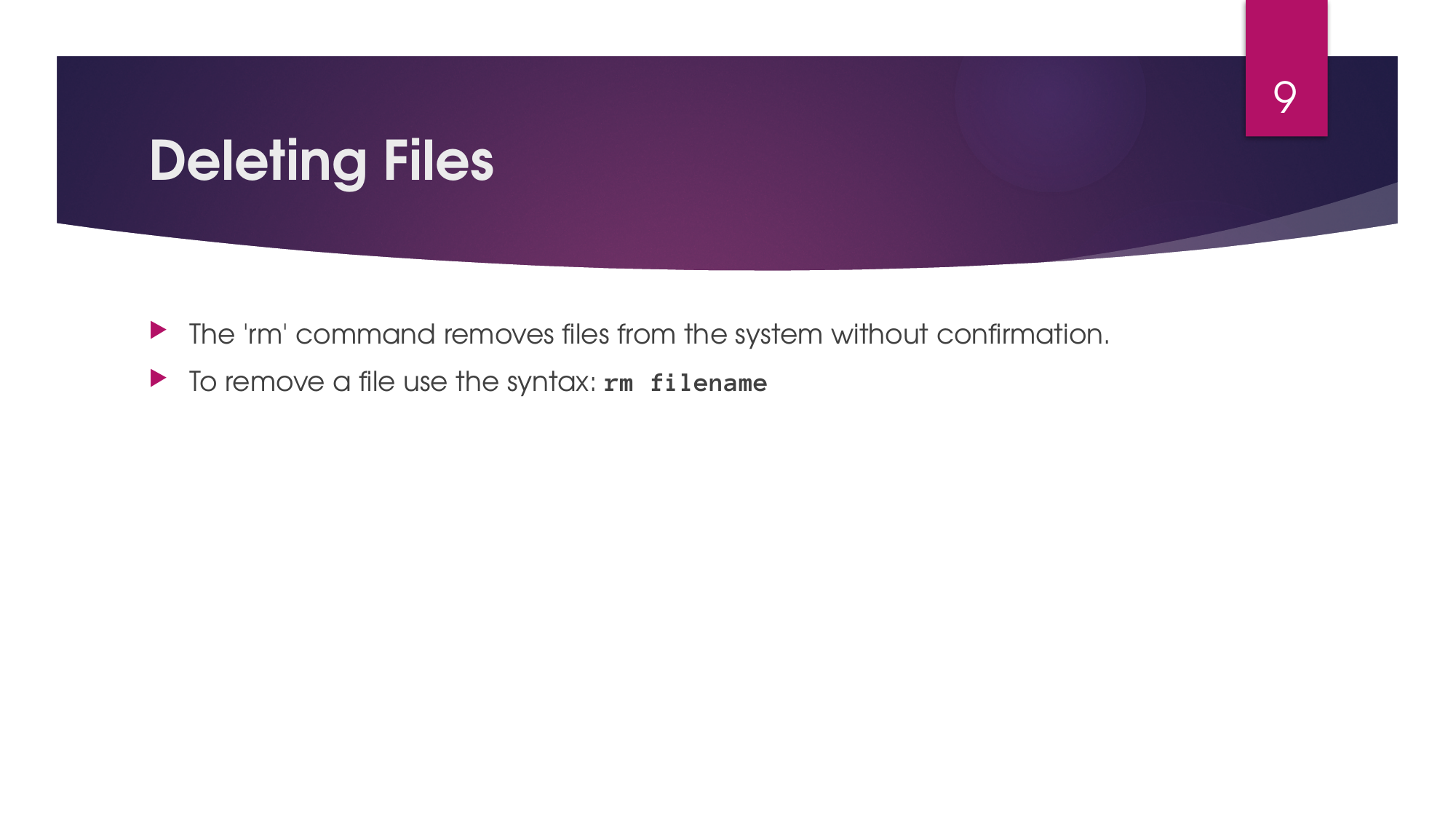

9
# Deleting Files
The 'rm' command removes files from the system without confirmation.
To remove a file use the syntax: rm filename